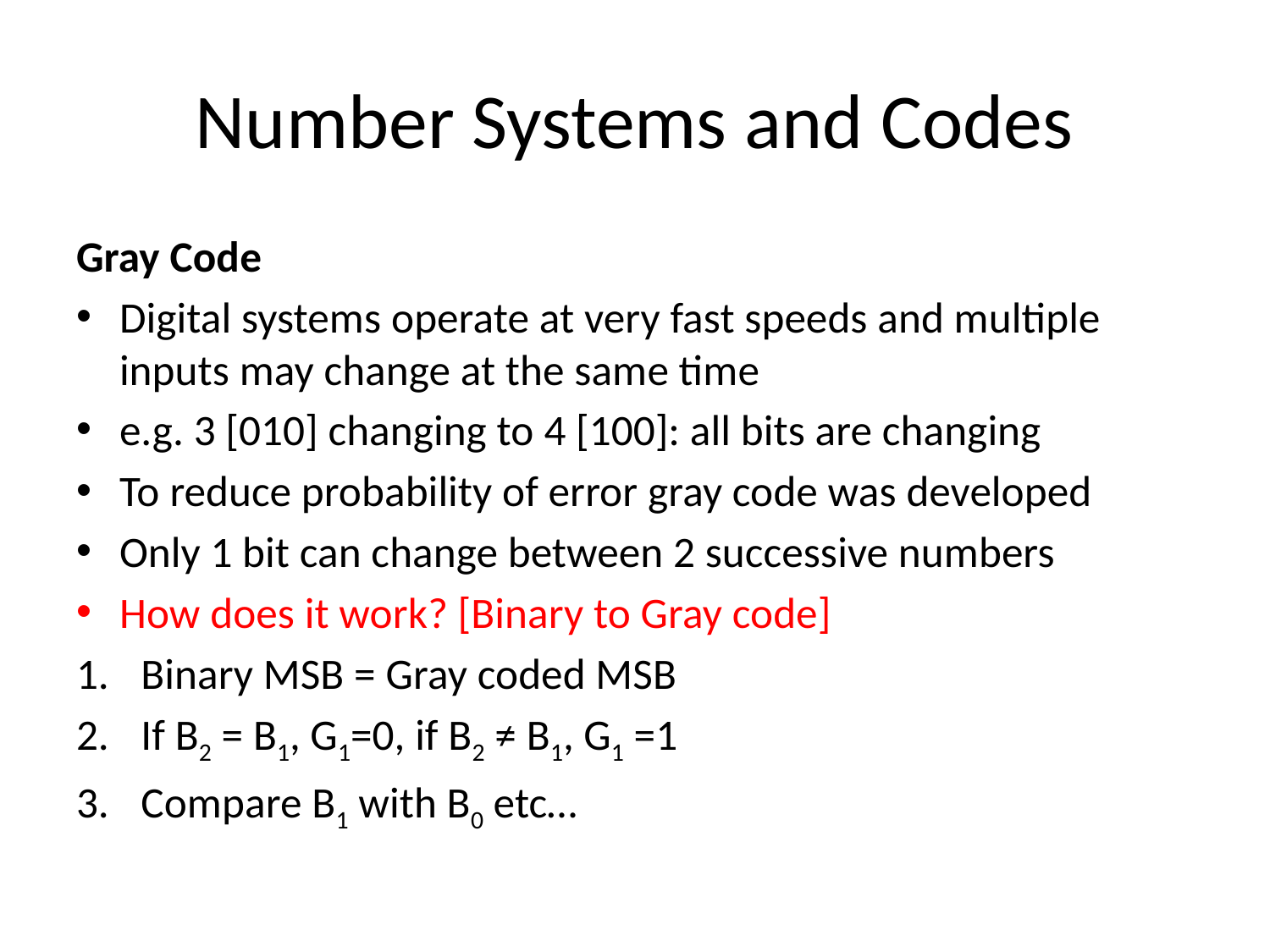

# Number Systems and Codes
Gray Code
Digital systems operate at very fast speeds and multiple inputs may change at the same time
e.g. 3 [010] changing to 4 [100]: all bits are changing
To reduce probability of error gray code was developed
Only 1 bit can change between 2 successive numbers
How does it work? [Binary to Gray code]
Binary MSB = Gray coded MSB
If B2 = B1, G1=0, if B2 ≠ B1, G1 =1
Compare B1 with B0 etc…